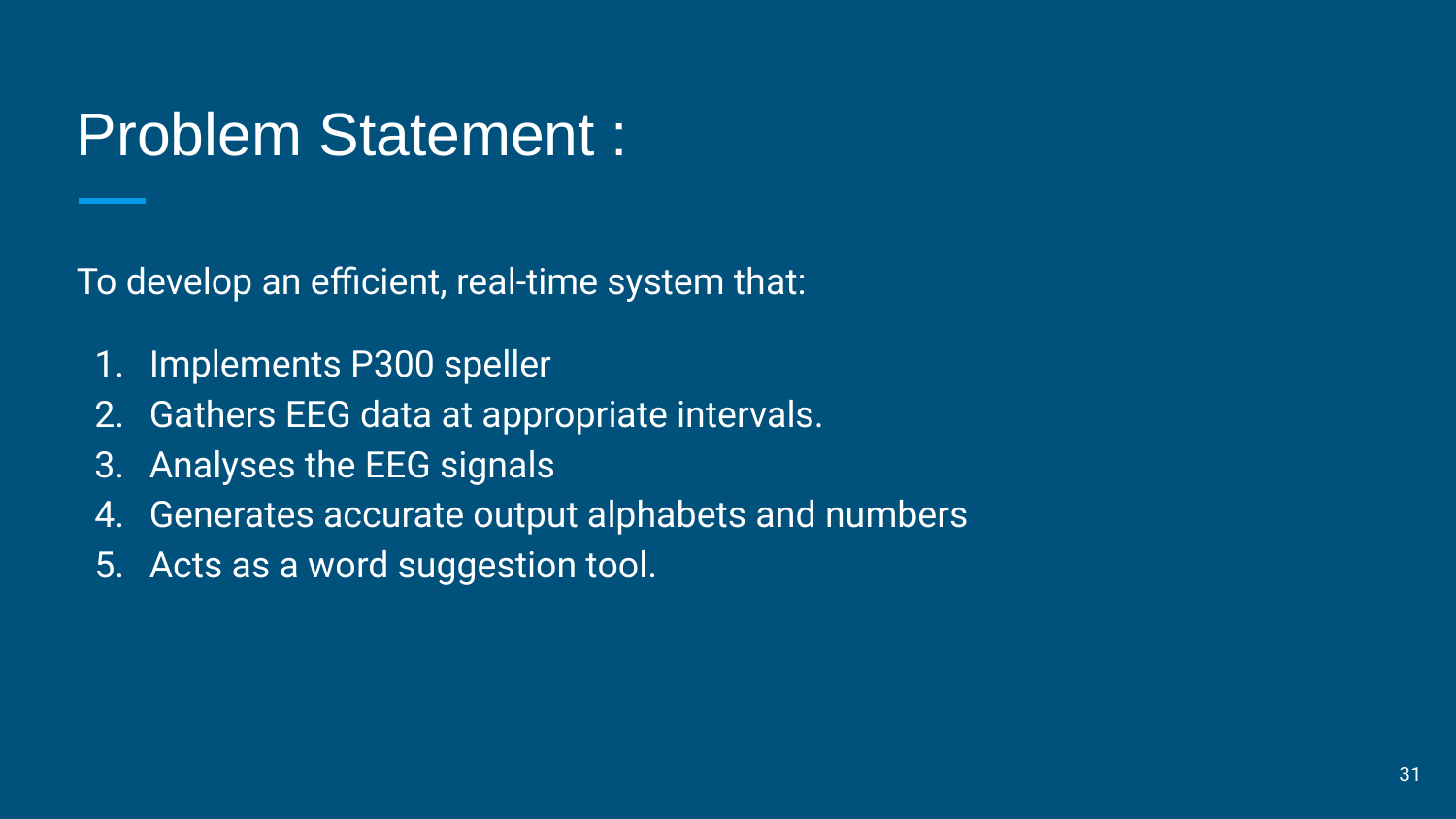

# Problem Statement :
To develop an efficient, real-time system that:
Implements P300 speller
Gathers EEG data at appropriate intervals.
Analyses the EEG signals
Generates accurate output alphabets and numbers
Acts as a word suggestion tool.
31